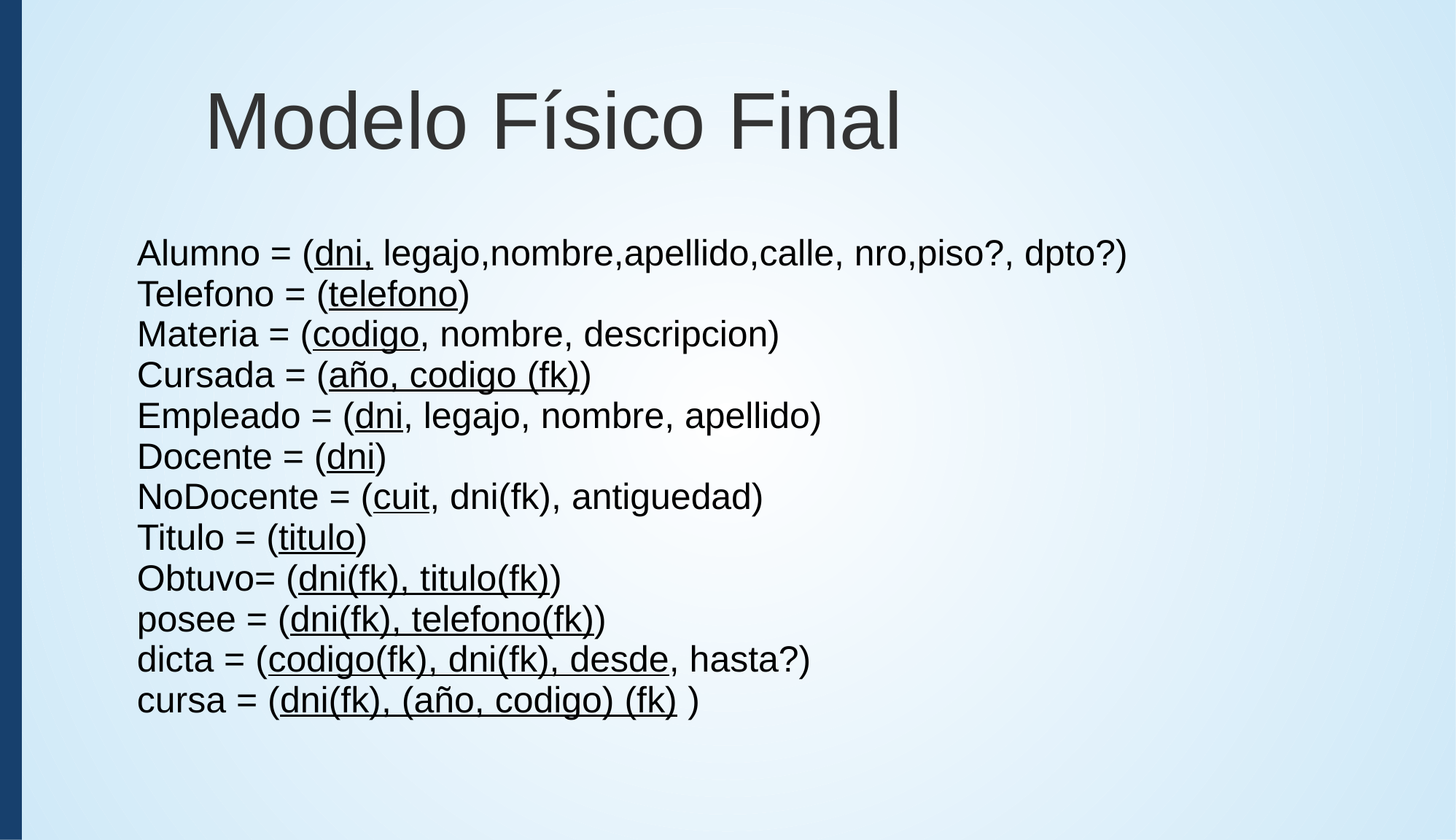

Modelo Físico Final

Alumno = (dni, legajo,nombre,apellido,calle, nro,piso?, dpto?)
Telefono = (telefono)
Materia = (codigo, nombre, descripcion)
Cursada = (año, codigo (fk))
Empleado = (dni, legajo, nombre, apellido)
Docente = (dni)
NoDocente = (cuit, dni(fk), antiguedad)
Titulo = (titulo)
Obtuvo= (dni(fk), titulo(fk))
posee = (dni(fk), telefono(fk))
dicta = (codigo(fk), dni(fk), desde, hasta?)
cursa = (dni(fk), (año, codigo) (fk) )